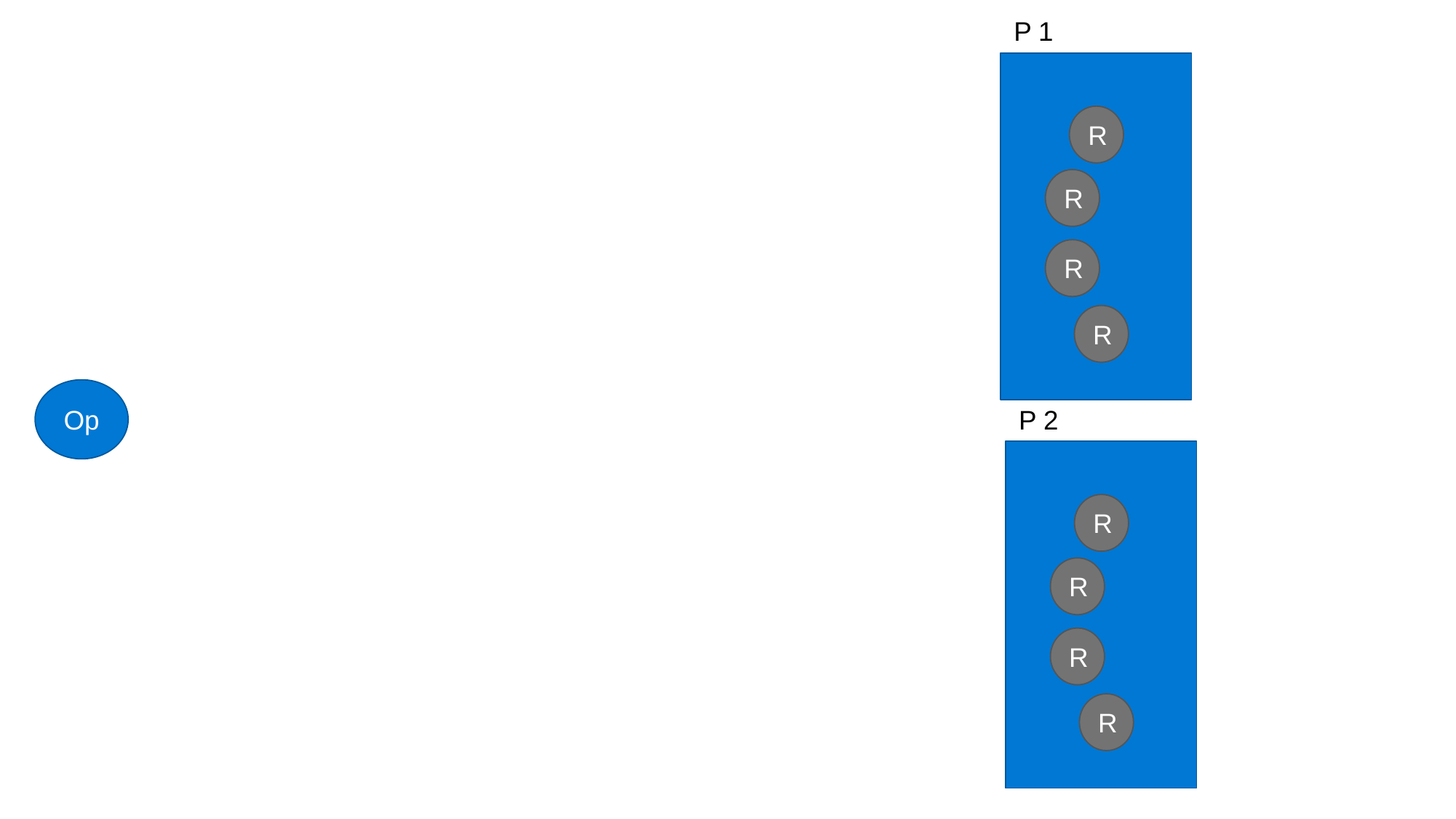

P 1

R
R
R
R
Op
P 2

R
R
R
R